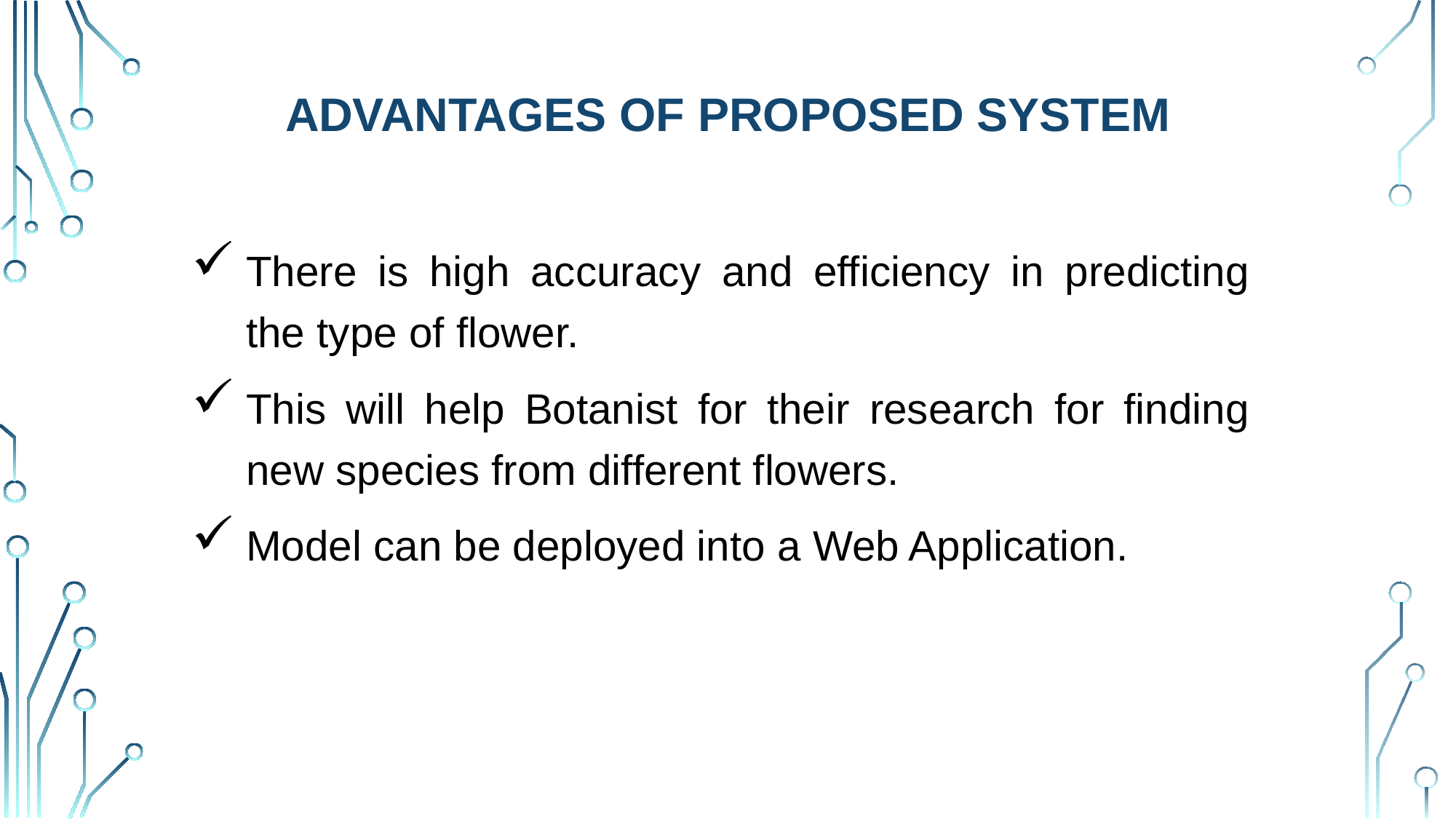

# ADVANTAGES OF PROPOSED SYSTEM
There is high accuracy and efficiency in predicting the type of flower.
This will help Botanist for their research for finding new species from different flowers.
Model can be deployed into a Web Application.